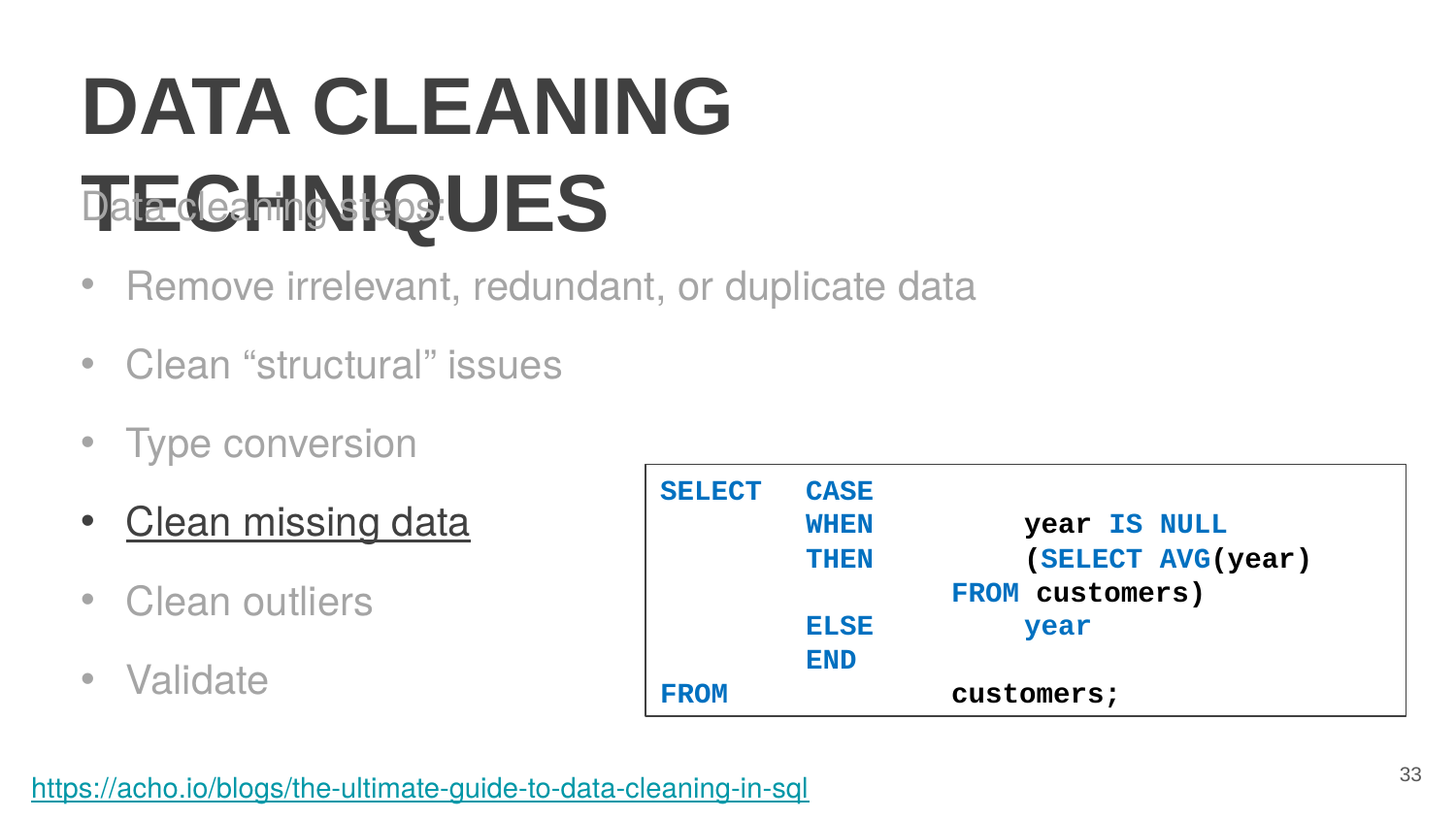

DATA CLEANING TECHNIQUES
Data cleaning steps:
Remove irrelevant, redundant, or duplicate data
Clean “structural” issues
Type conversion
Clean missing data
Clean outliers
Validate
SELECT	CASE
WHEN		year IS NULL
THEN		(SELECT AVG(year)
FROM customers)
ELSE		year
END
FROM		customers;
33
https://acho.io/blogs/the-ultimate-guide-to-data-cleaning-in-sql